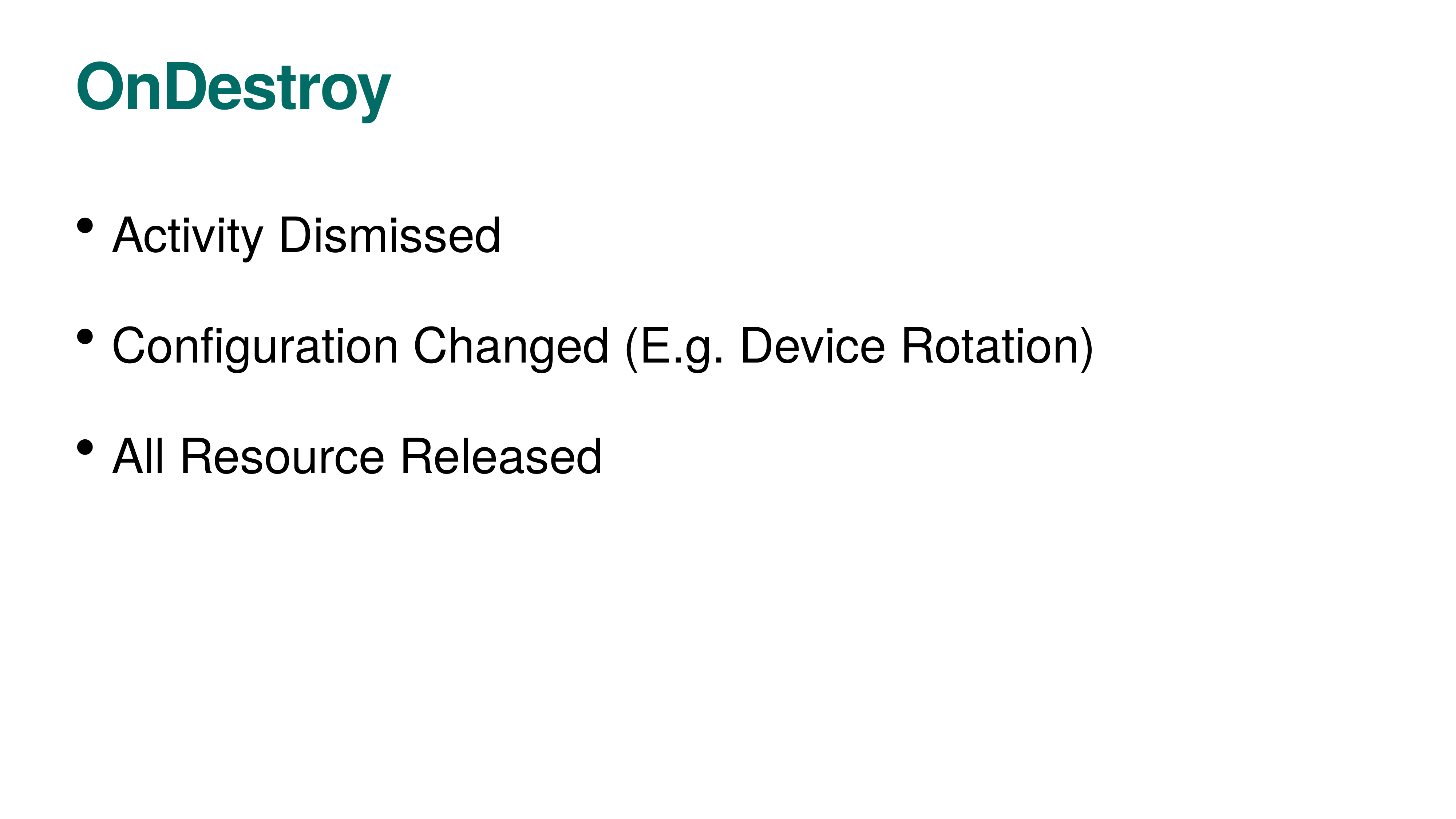

# OnDestroy
Activity Dismissed
Configuration Changed (E.g. Device Rotation)
All Resource Released